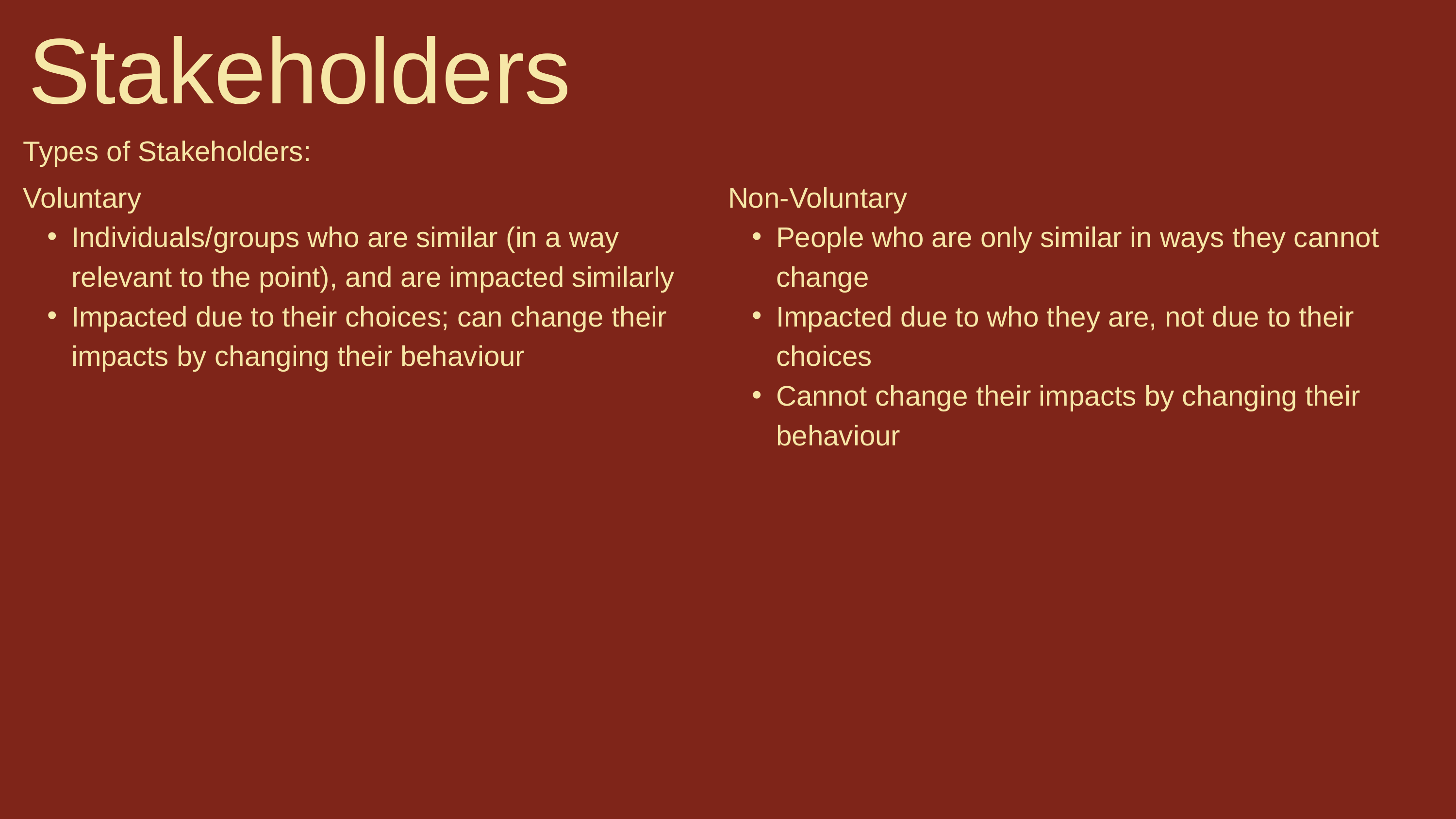

Stakeholders
Types of Stakeholders:
Voluntary
Individuals/groups who are similar (in a way relevant to the point), and are impacted similarly
Impacted due to their choices; can change their impacts by changing their behaviour
Non-Voluntary
People who are only similar in ways they cannot change
Impacted due to who they are, not due to their choices
Cannot change their impacts by changing their behaviour